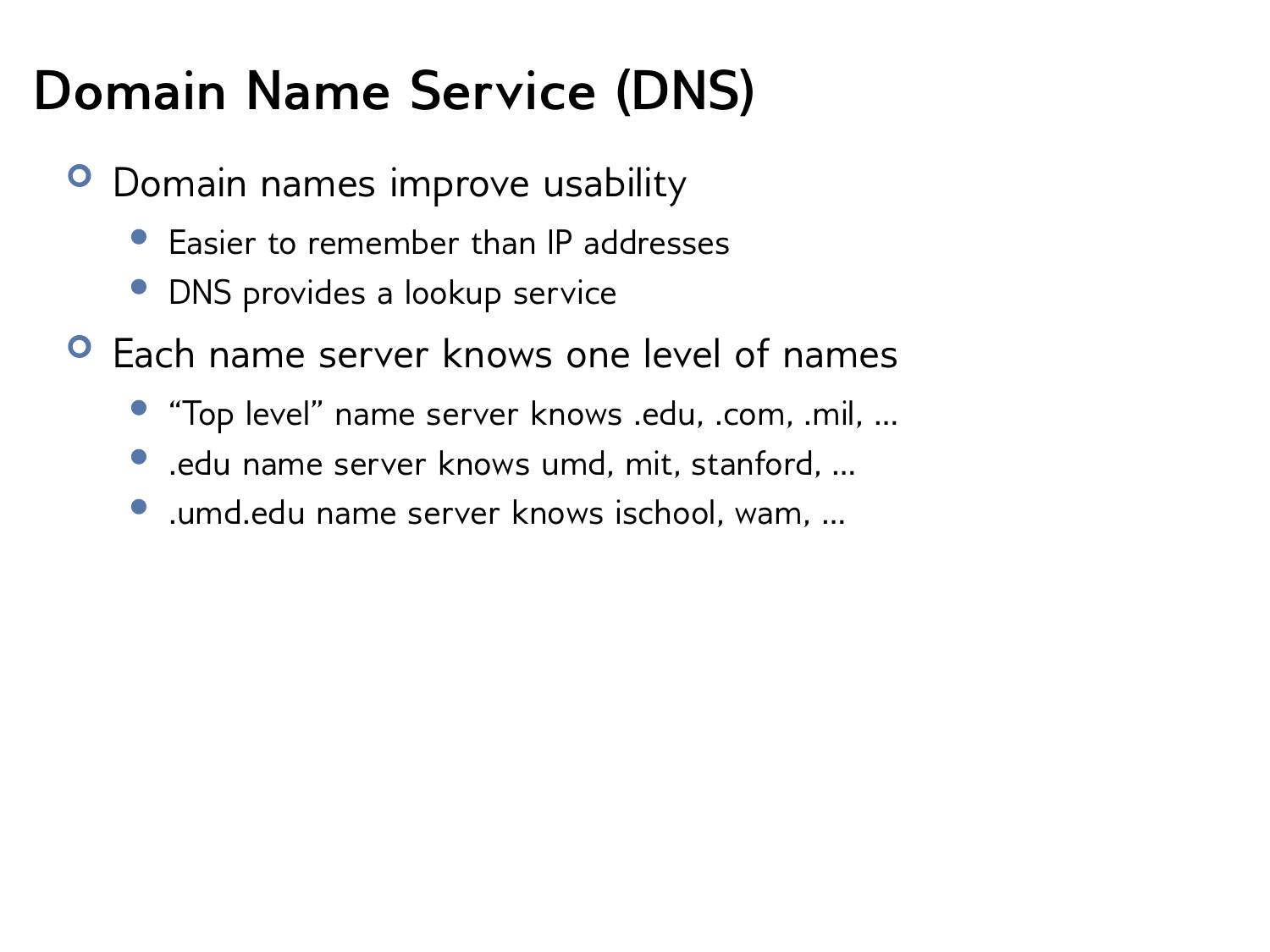

# Domain Name Service (DNS)
Domain names improve usability
Easier to remember than IP addresses
DNS provides a lookup service
Each name server knows one level of names
“Top level” name server knows .edu, .com, .mil, …
.edu name server knows umd, mit, stanford, …
.umd.edu name server knows ischool, wam, …